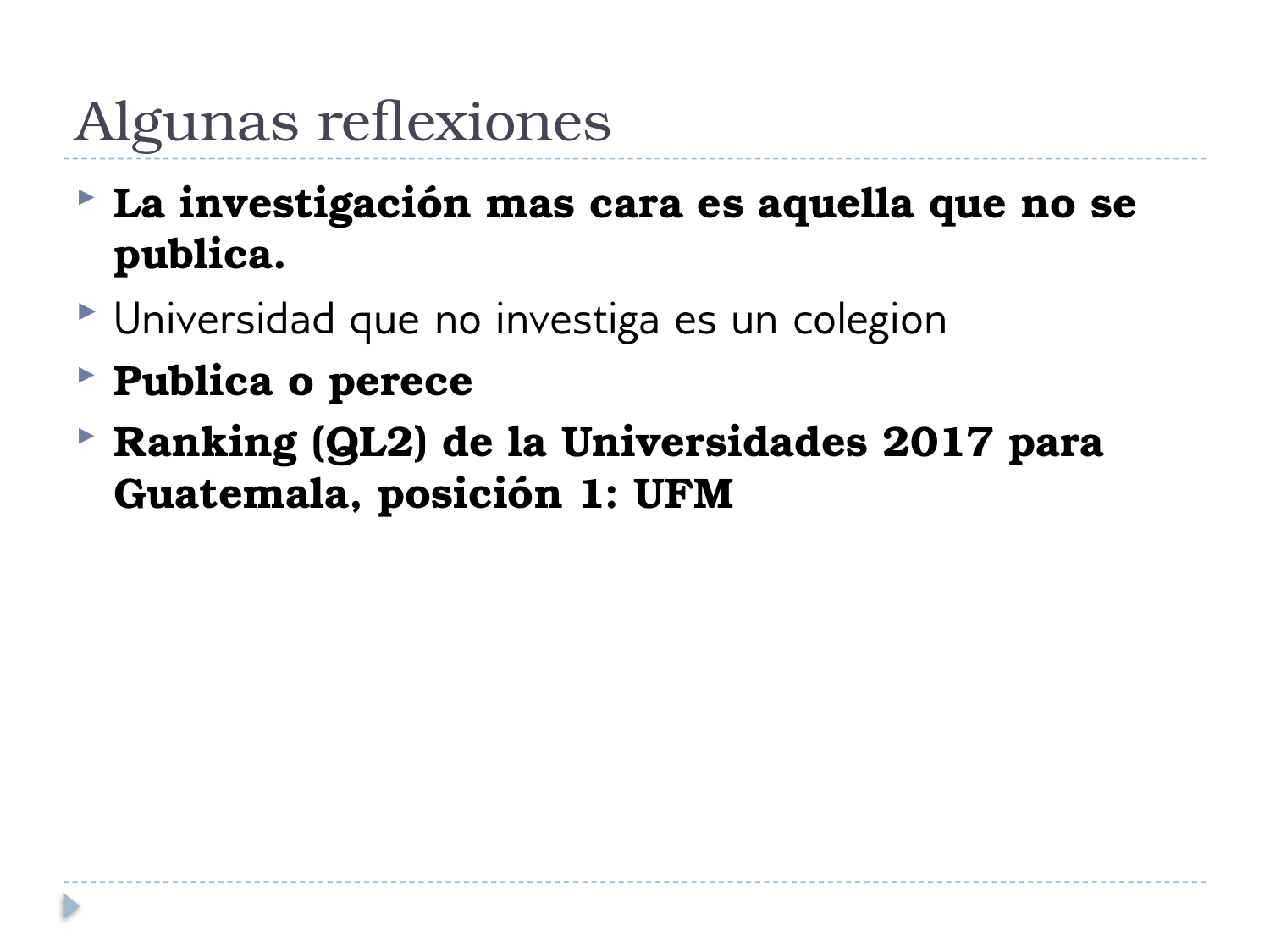

# Algunas reflexiones
La investigación mas cara es aquella que no se publica.
Universidad que no investiga es un colegion
Publica o perece
Ranking (QL2) de la Universidades 2017 para Guatemala, posición 1: UFM